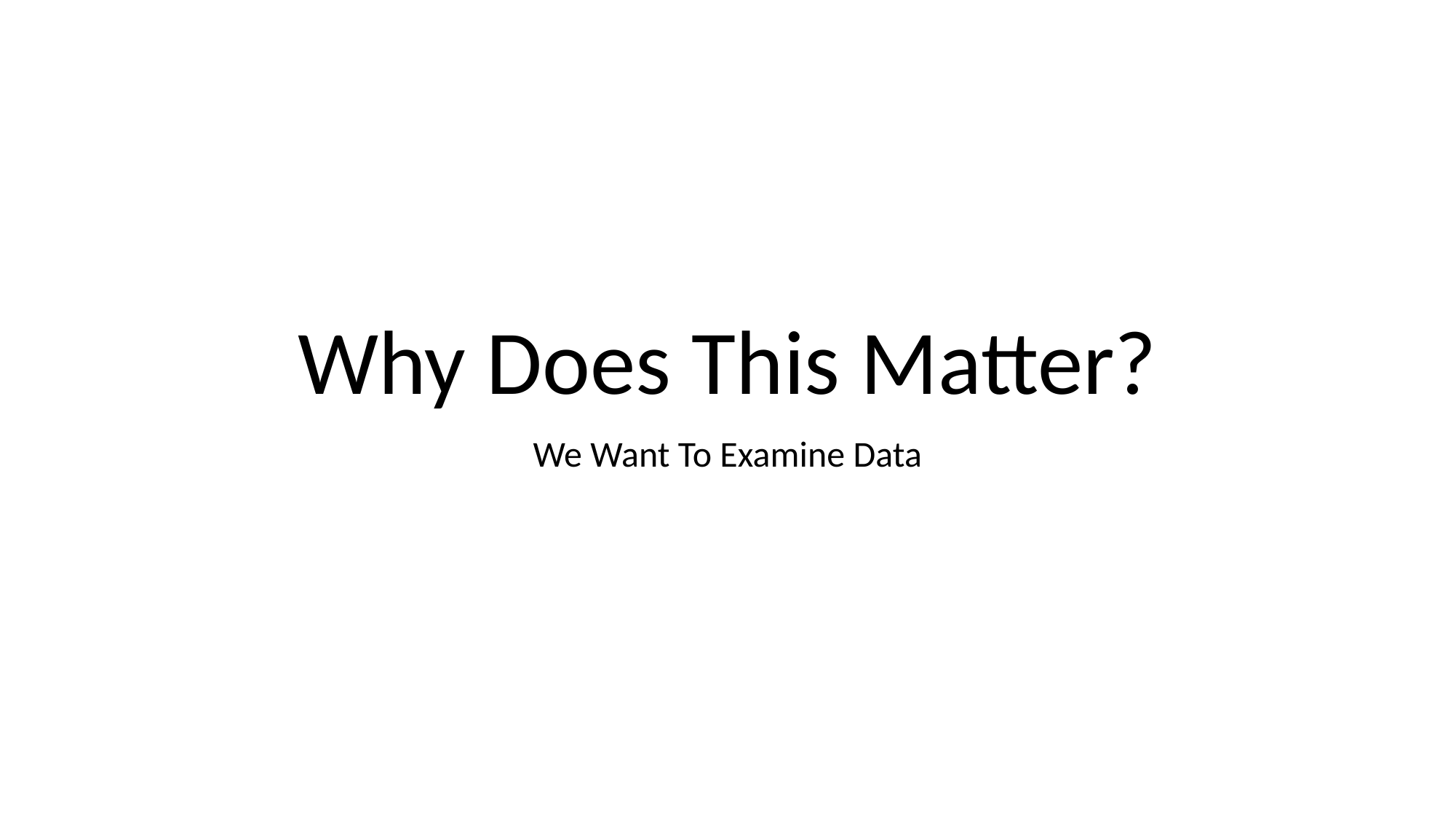

# Why Does This Matter?
We Want To Examine Data